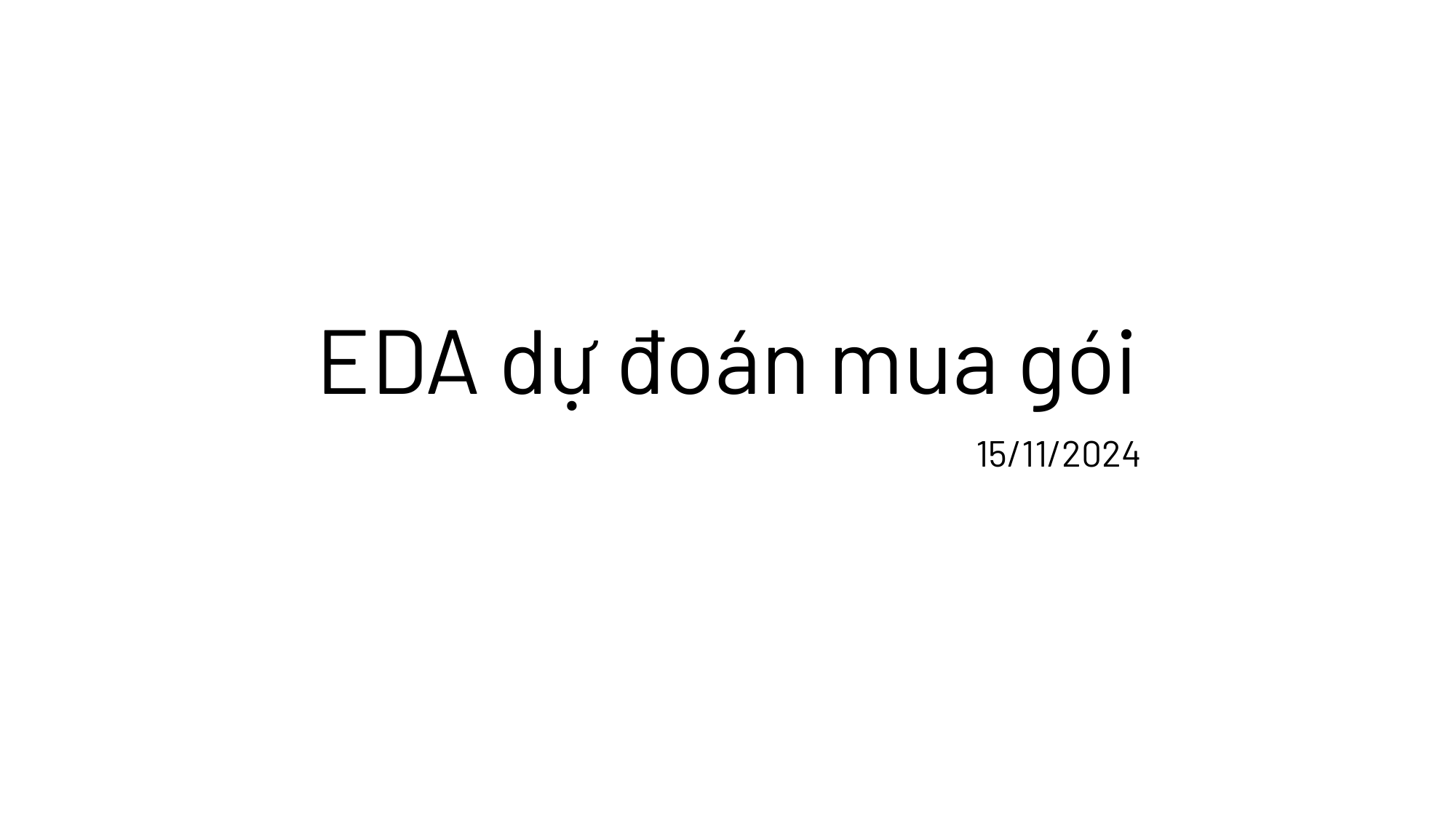

# EDA dự đoán mua gói
15/11/2024